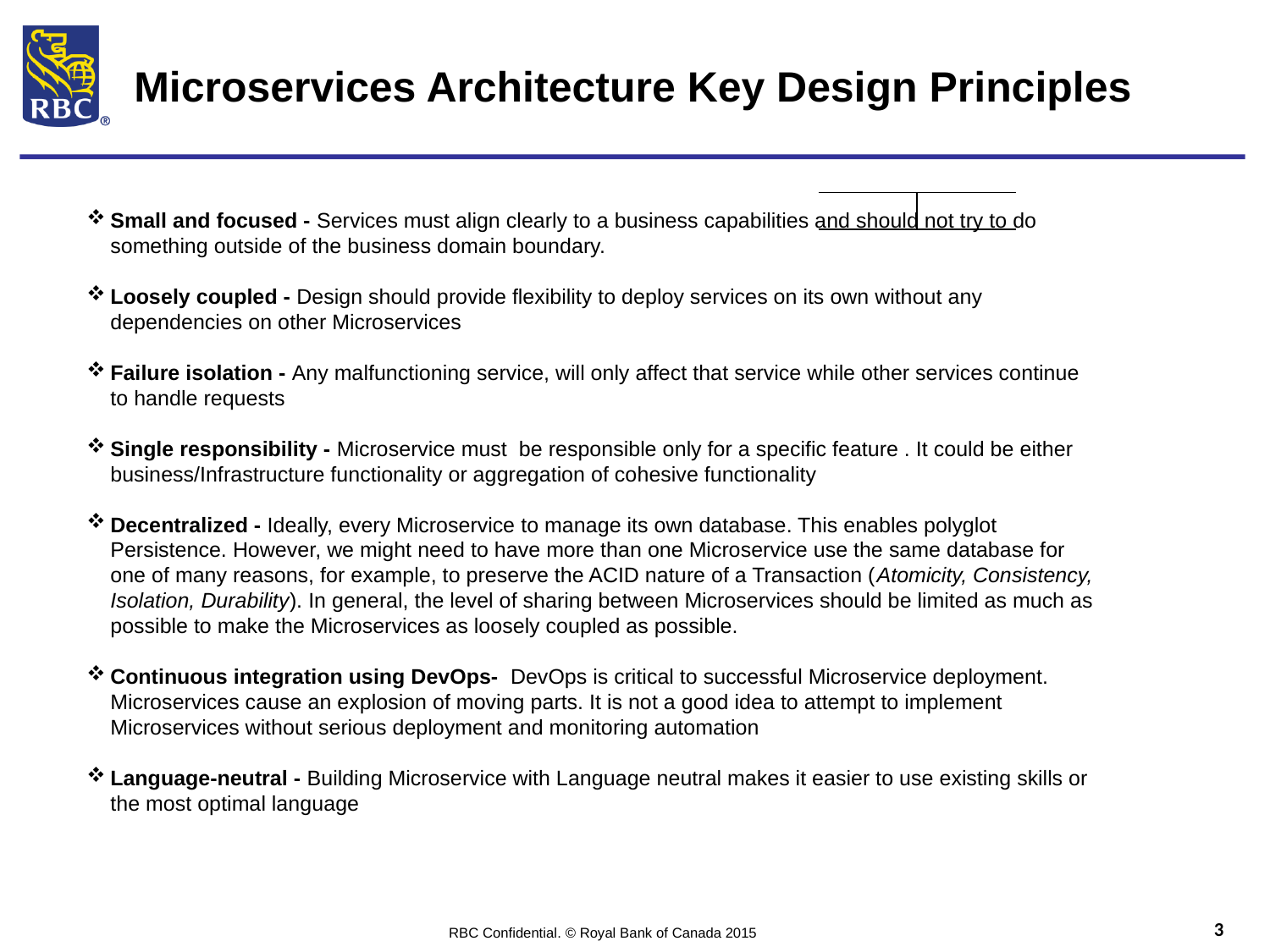

Microservices Architecture Key Design Principles
Small and focused - Services must align clearly to a business capabilities and should not try to do something outside of the business domain boundary.

Loosely coupled - Design should provide flexibility to deploy services on its own without any dependencies on other Microservices

Failure isolation - Any malfunctioning service, will only affect that service while other services continue to handle requests

Single responsibility - Microservice must  be responsible only for a specific feature . It could be either business/Infrastructure functionality or aggregation of cohesive functionality

Decentralized - Ideally, every Microservice to manage its own database. This enables polyglot Persistence. However, we might need to have more than one Microservice use the same database for one of many reasons, for example, to preserve the ACID nature of a Transaction (Atomicity, Consistency, Isolation, Durability). In general, the level of sharing between Microservices should be limited as much as possible to make the Microservices as loosely coupled as possible.

Continuous integration using DevOps-  DevOps is critical to successful Microservice deployment. Microservices cause an explosion of moving parts. It is not a good idea to attempt to implement Microservices without serious deployment and monitoring automation

Language-neutral - Building Microservice with Language neutral makes it easier to use existing skills or the most optimal language